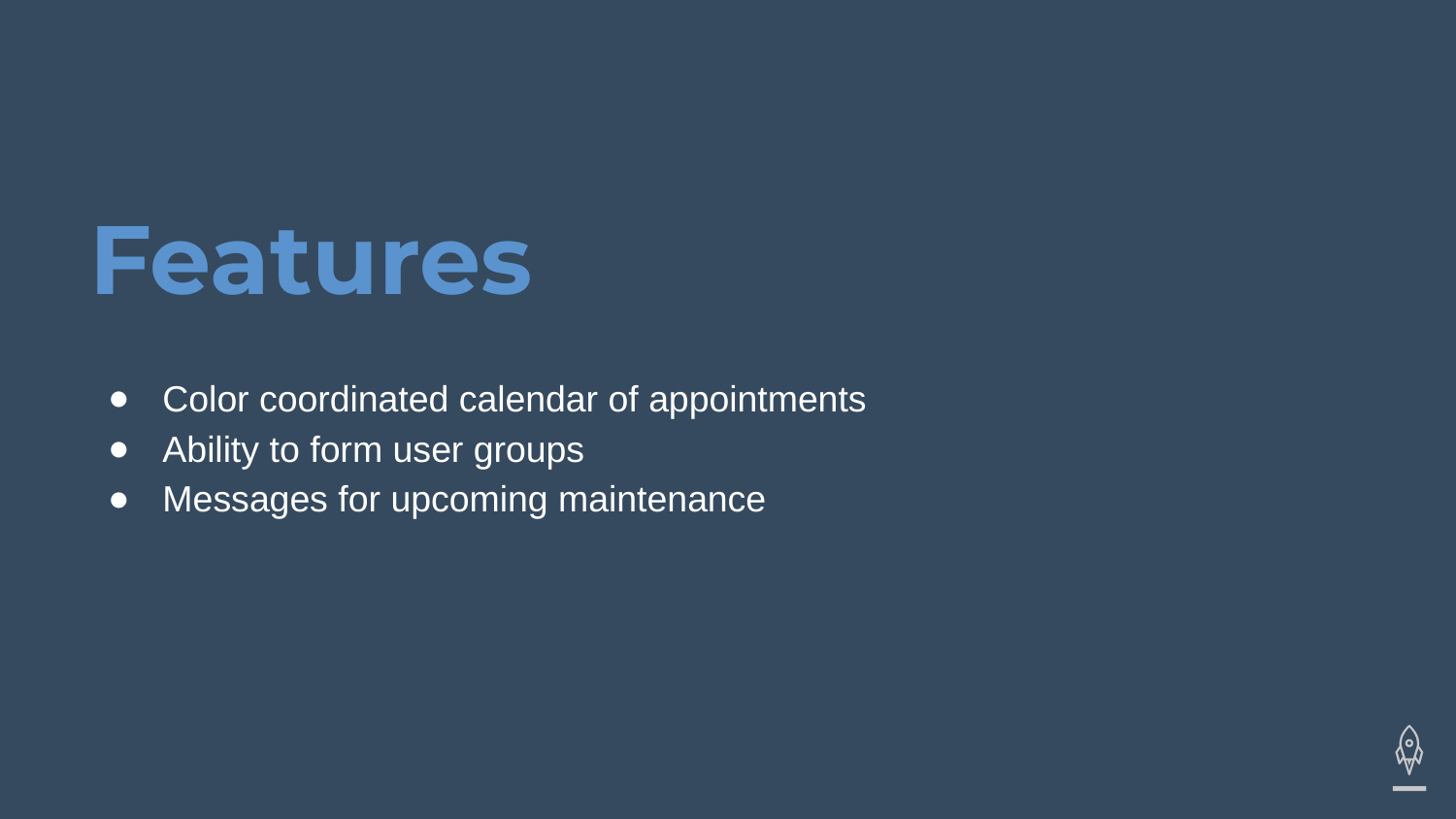

# Features
Color coordinated calendar of appointments
Ability to form user groups
Messages for upcoming maintenance